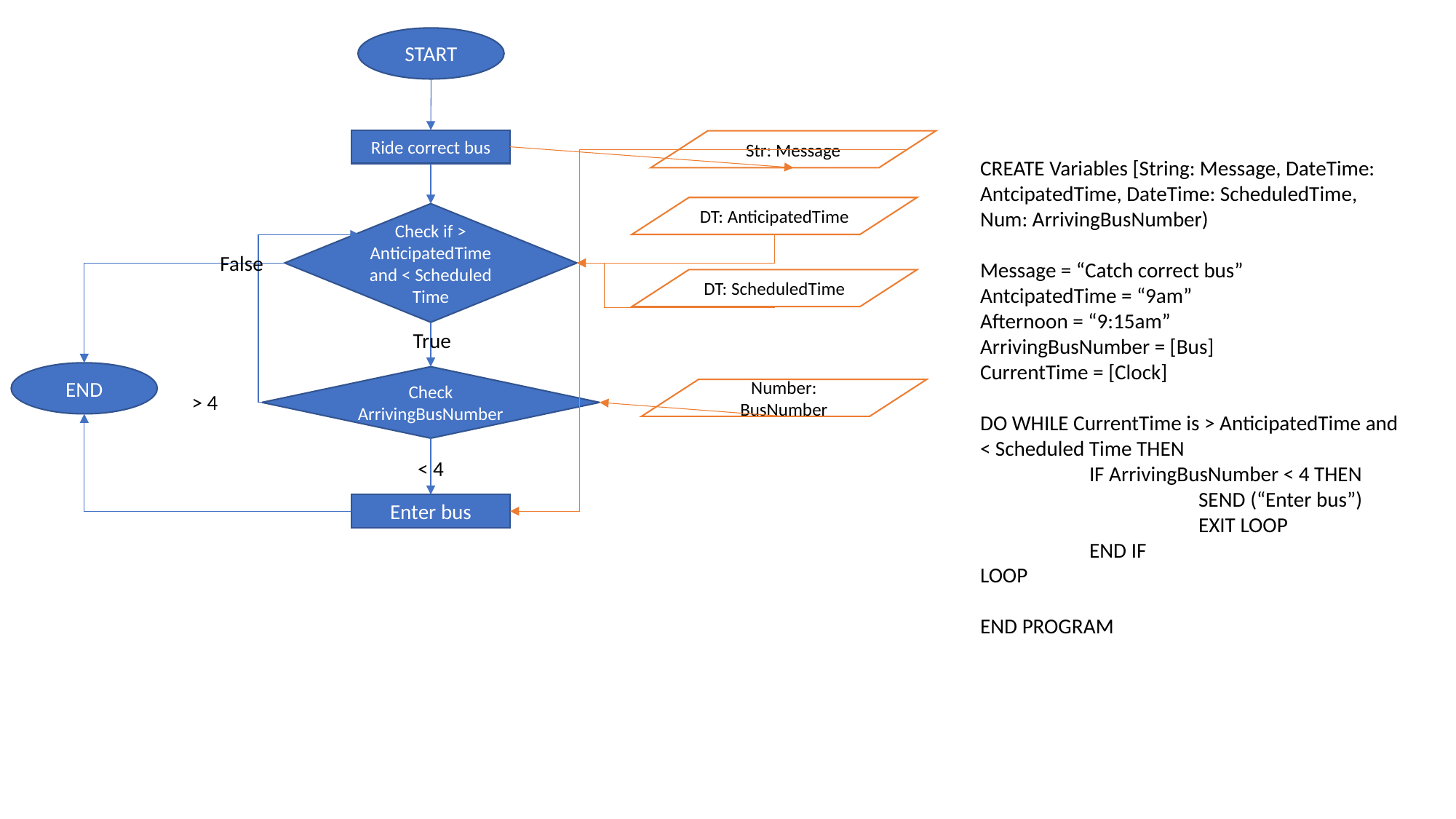

START
Ride correct bus
Str: Message
CREATE Variables [String: Message, DateTime: AntcipatedTime, DateTime: ScheduledTime, Num: ArrivingBusNumber)

Message = “Catch correct bus”
AntcipatedTime = “9am”
Afternoon = “9:15am”
ArrivingBusNumber = [Bus]
CurrentTime = [Clock]

DO WHILE CurrentTime is > AnticipatedTime and < Scheduled Time THEN
	IF ArrivingBusNumber < 4 THEN
		SEND (“Enter bus”)
		EXIT LOOP
	END IF
LOOP

END PROGRAM

DT: AnticipatedTime
Check if > AnticipatedTime and < Scheduled Time
False
DT: ScheduledTime
True
END
Check ArrivingBusNumber
Number: BusNumber
> 4
< 4
Enter bus